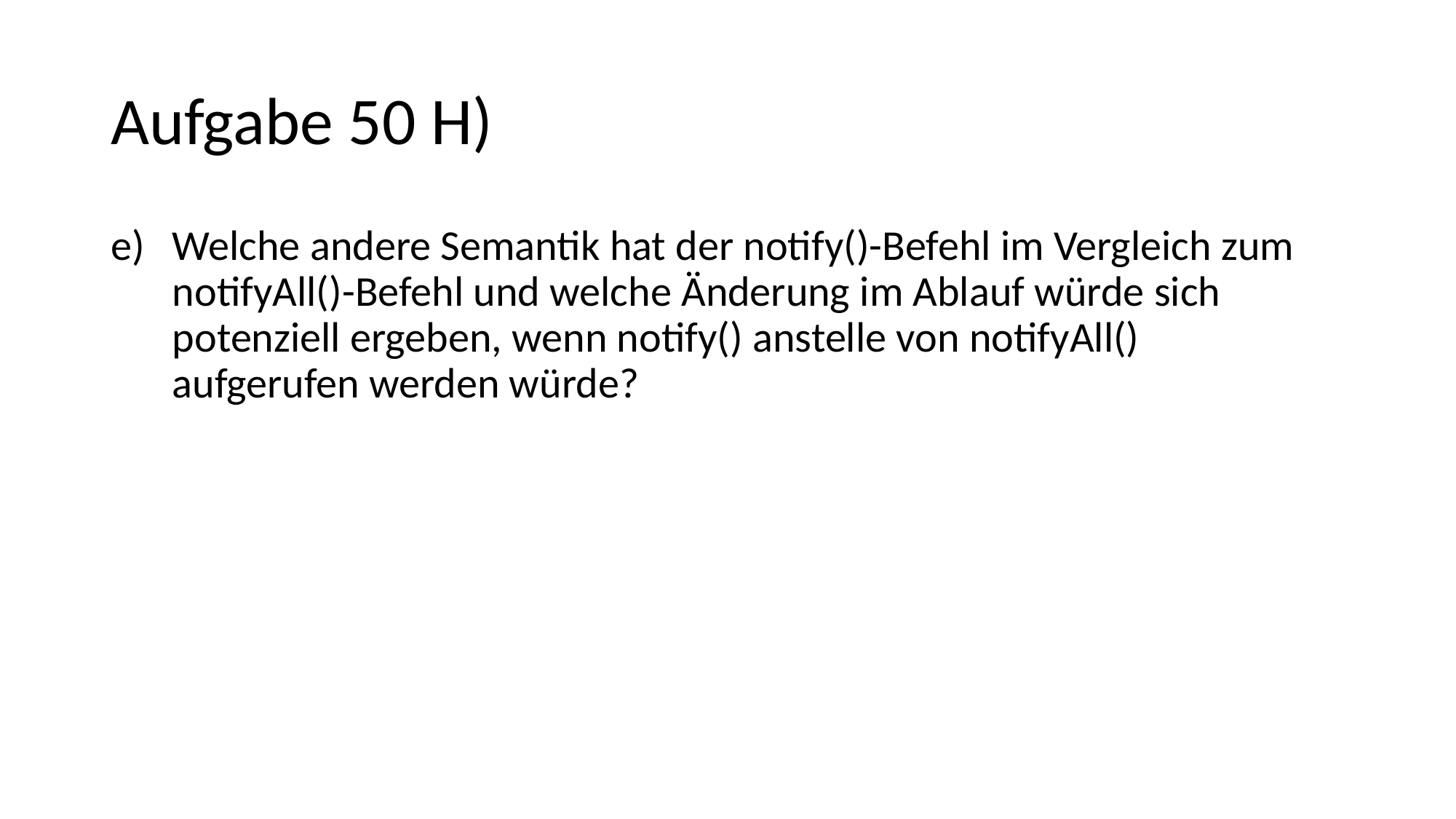

# Aufgabe 50 H)
Welche andere Semantik hat der notify()-Befehl im Vergleich zum notifyAll()-Befehl und welche Änderung im Ablauf würde sich potenziell ergeben, wenn notify() anstelle von notifyAll()  aufgerufen werden würde?